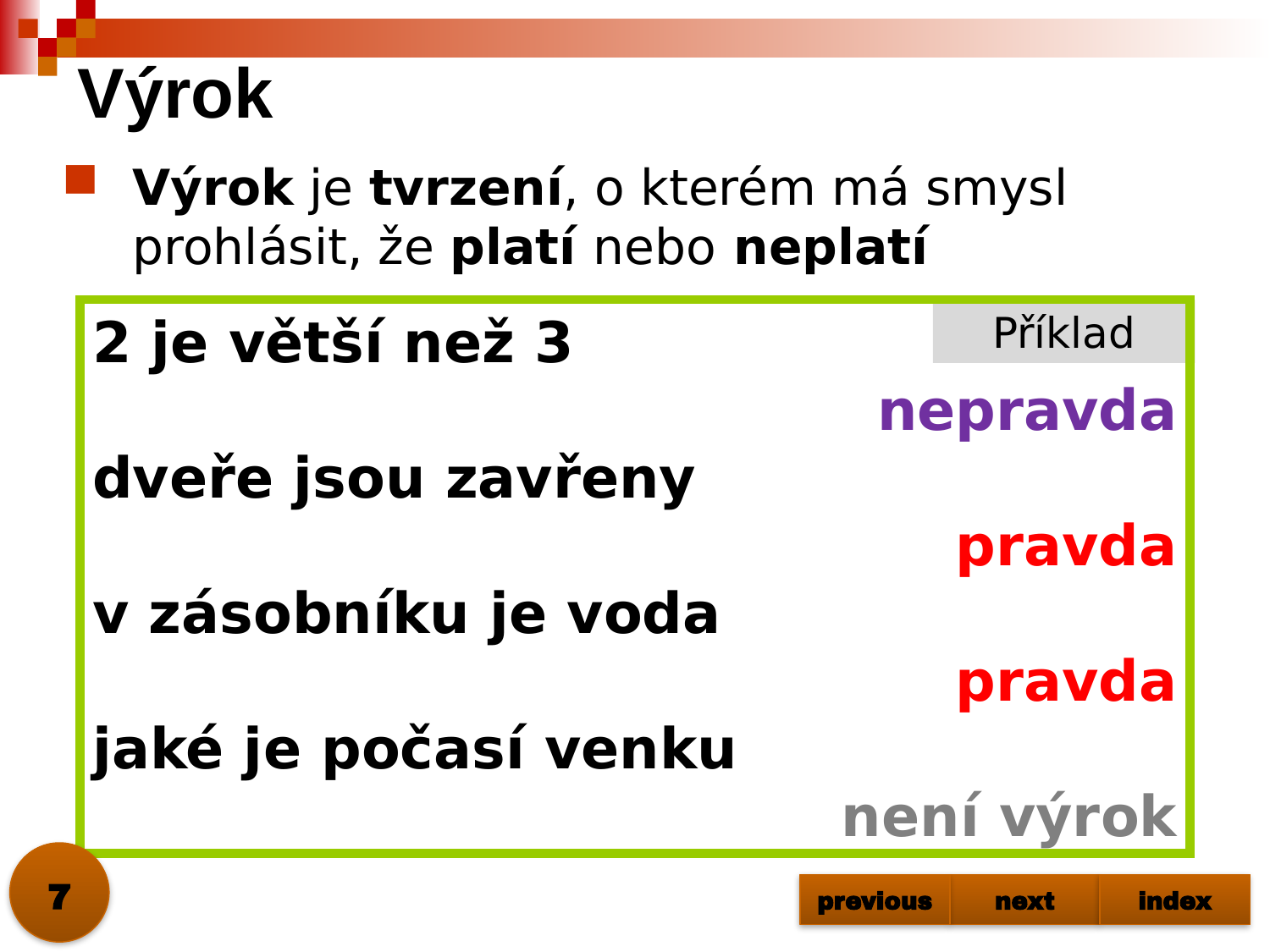

# Výrok
Výrok je tvrzení, o kterém má smysl prohlásit, že platí nebo neplatí
2 je větší než 3
nepravda
dveře jsou zavřeny
pravda
v zásobníku je voda
pravda
jaké je počasí venku
není výrok
Příklad

7
previous
next
index